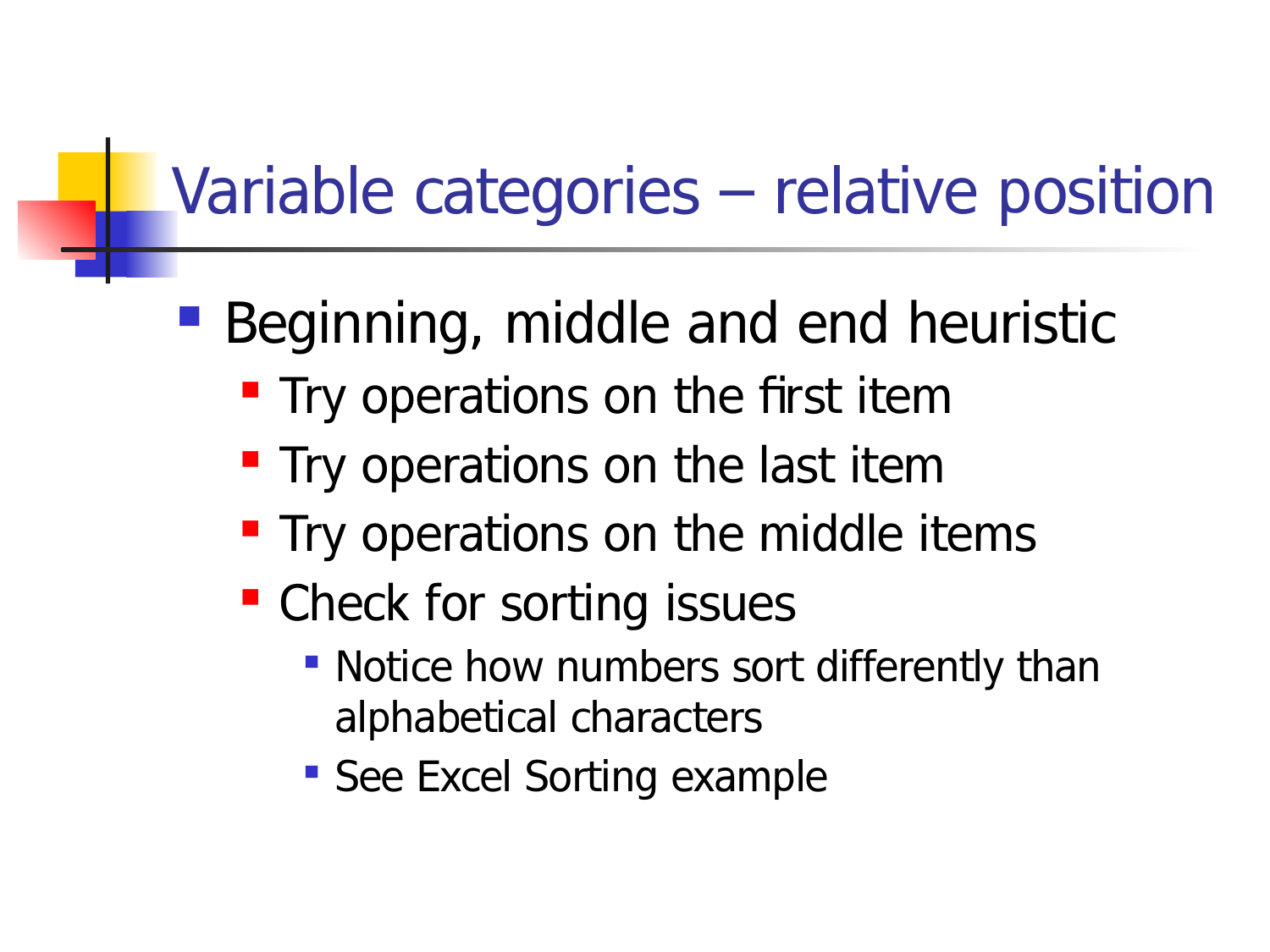

# Variable categories – relative position
Beginning, middle and end heuristic
Try operations on the first item
Try operations on the last item
Try operations on the middle items
Check for sorting issues
Notice how numbers sort differently than alphabetical characters
See Excel Sorting example